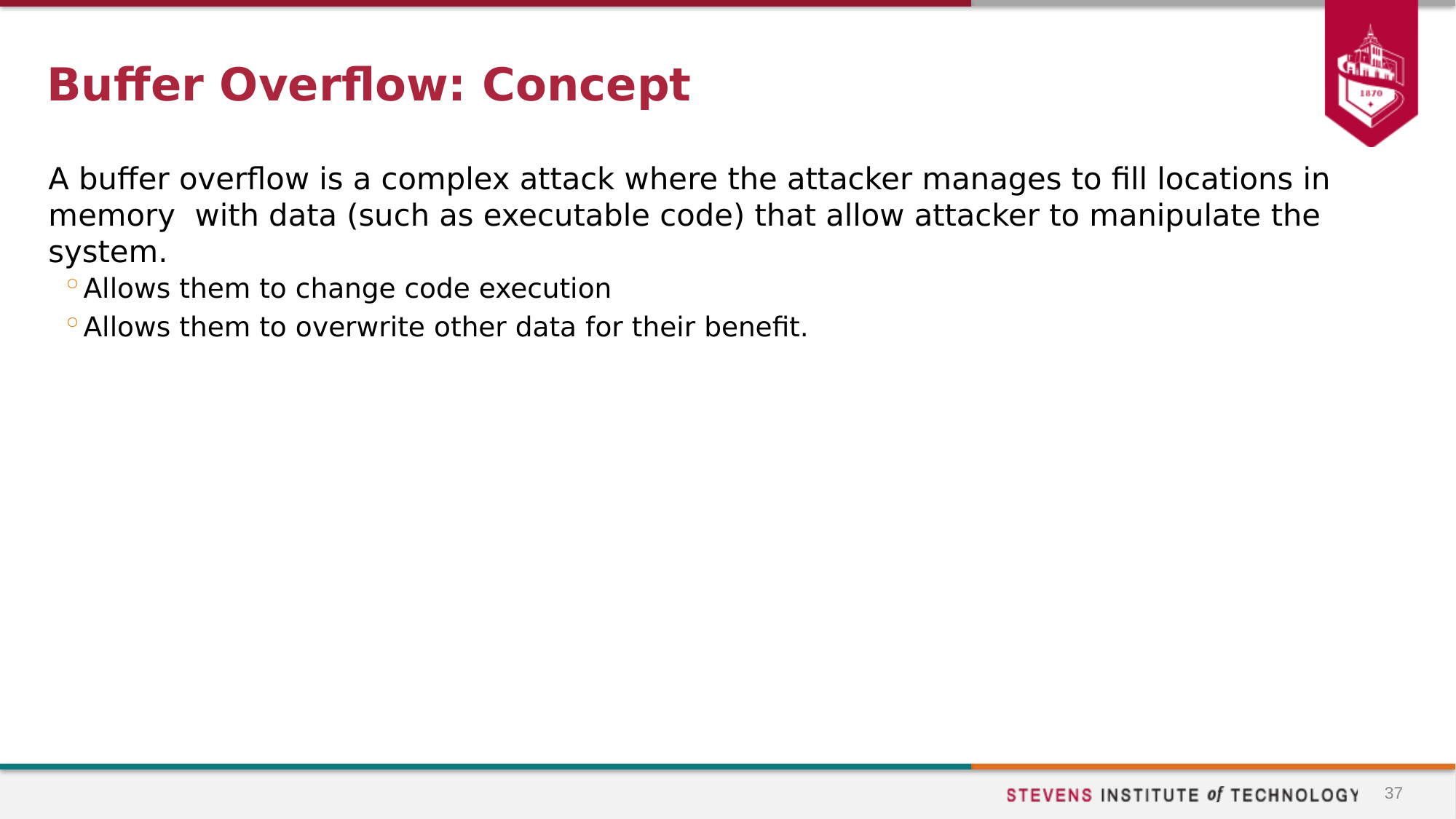

# Buffer Overflow: Concept
A buffer overflow is a complex attack where the attacker manages to fill locations in memory  with data (such as executable code) that allow attacker to manipulate the system.
Allows them to change code execution
Allows them to overwrite other data for their benefit.
37